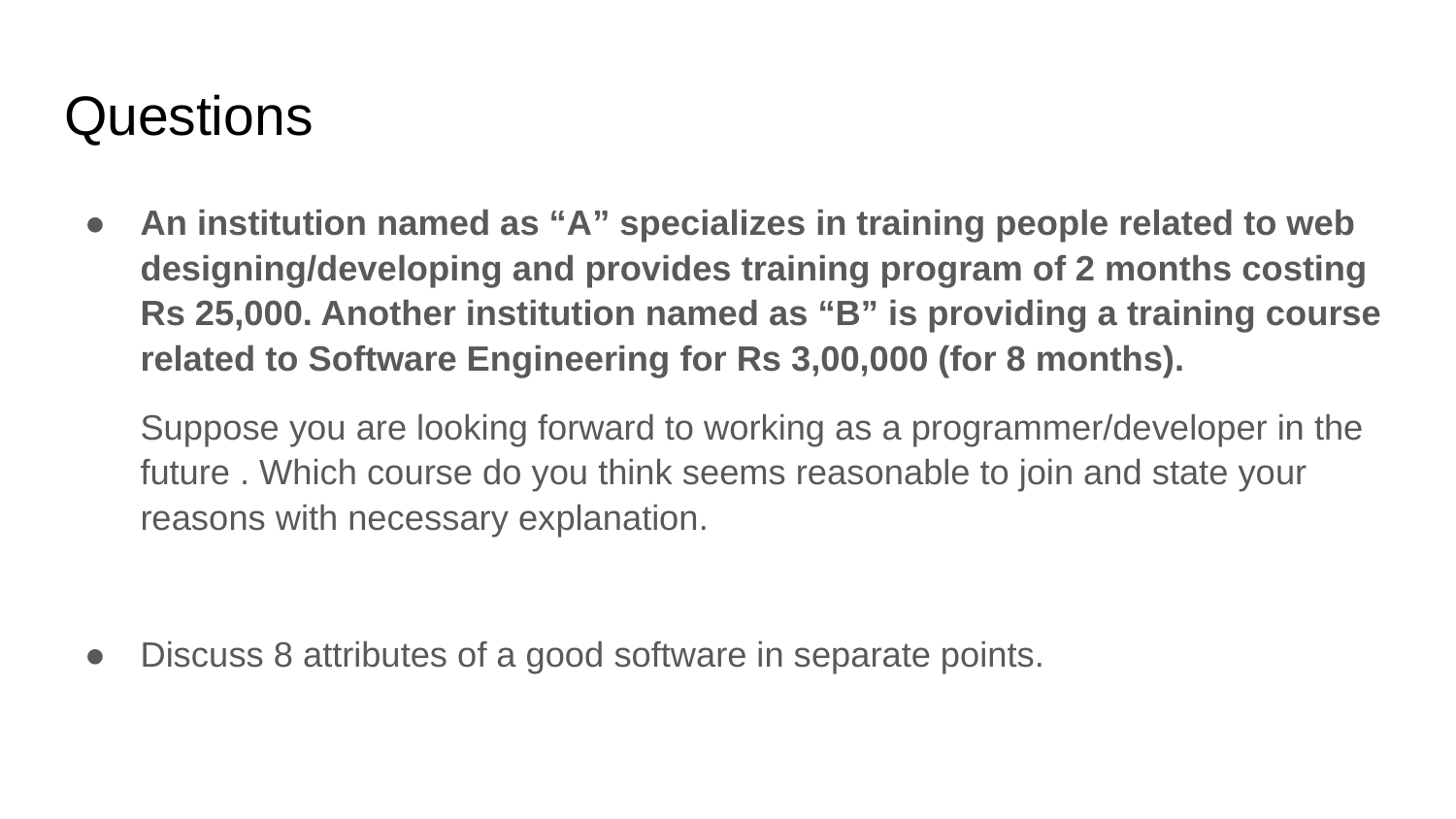

# Questions
An institution named as “A” specializes in training people related to web designing/developing and provides training program of 2 months costing Rs 25,000. Another institution named as “B” is providing a training course related to Software Engineering for Rs 3,00,000 (for 8 months).
Suppose you are looking forward to working as a programmer/developer in the future . Which course do you think seems reasonable to join and state your reasons with necessary explanation.

Discuss 8 attributes of a good software in separate points.